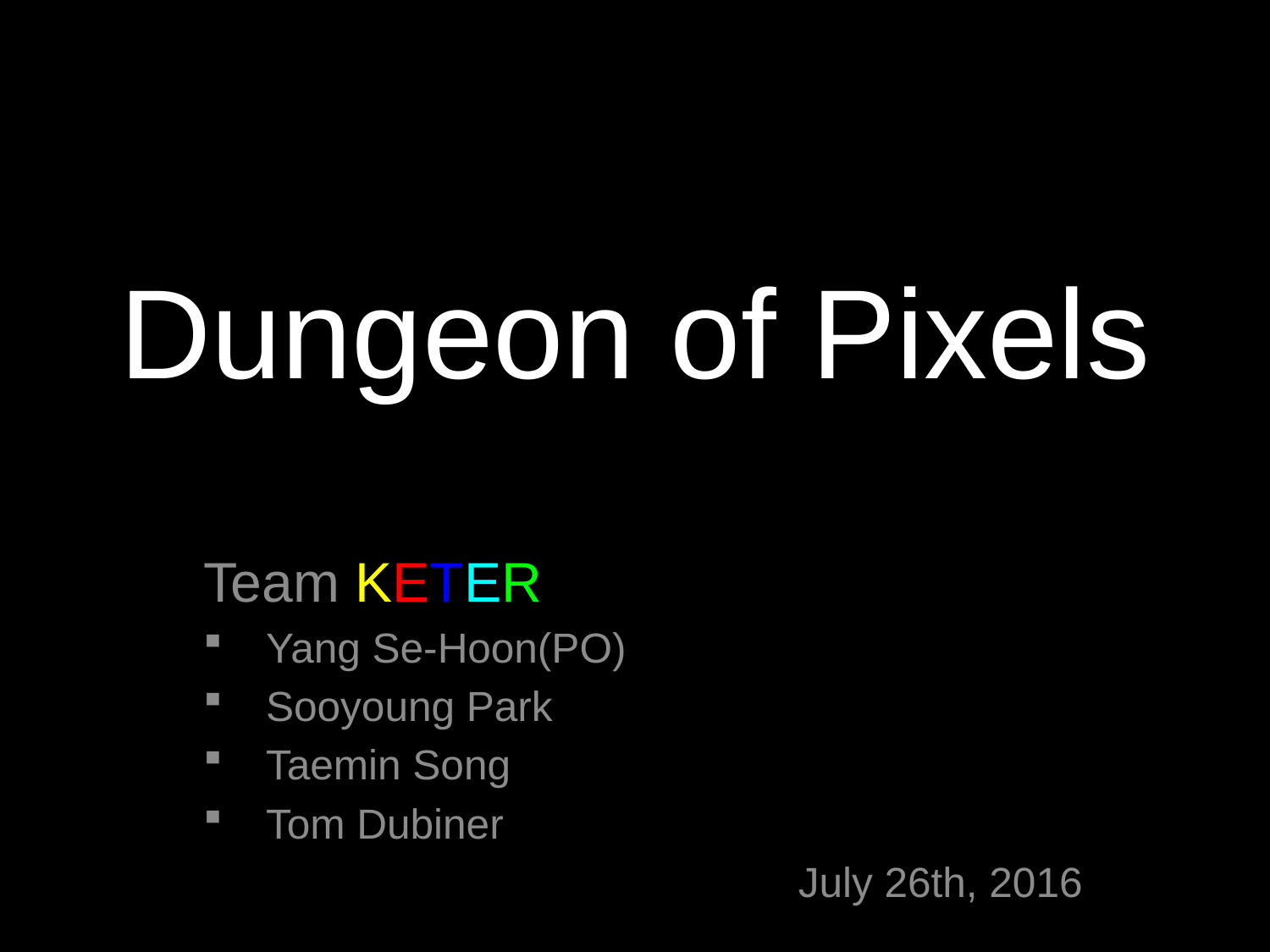

# Dungeon of Pixels
Team KETER
Yang Se-Hoon(PO)
Sooyoung Park
Taemin Song
Tom Dubiner
July 26th, 2016